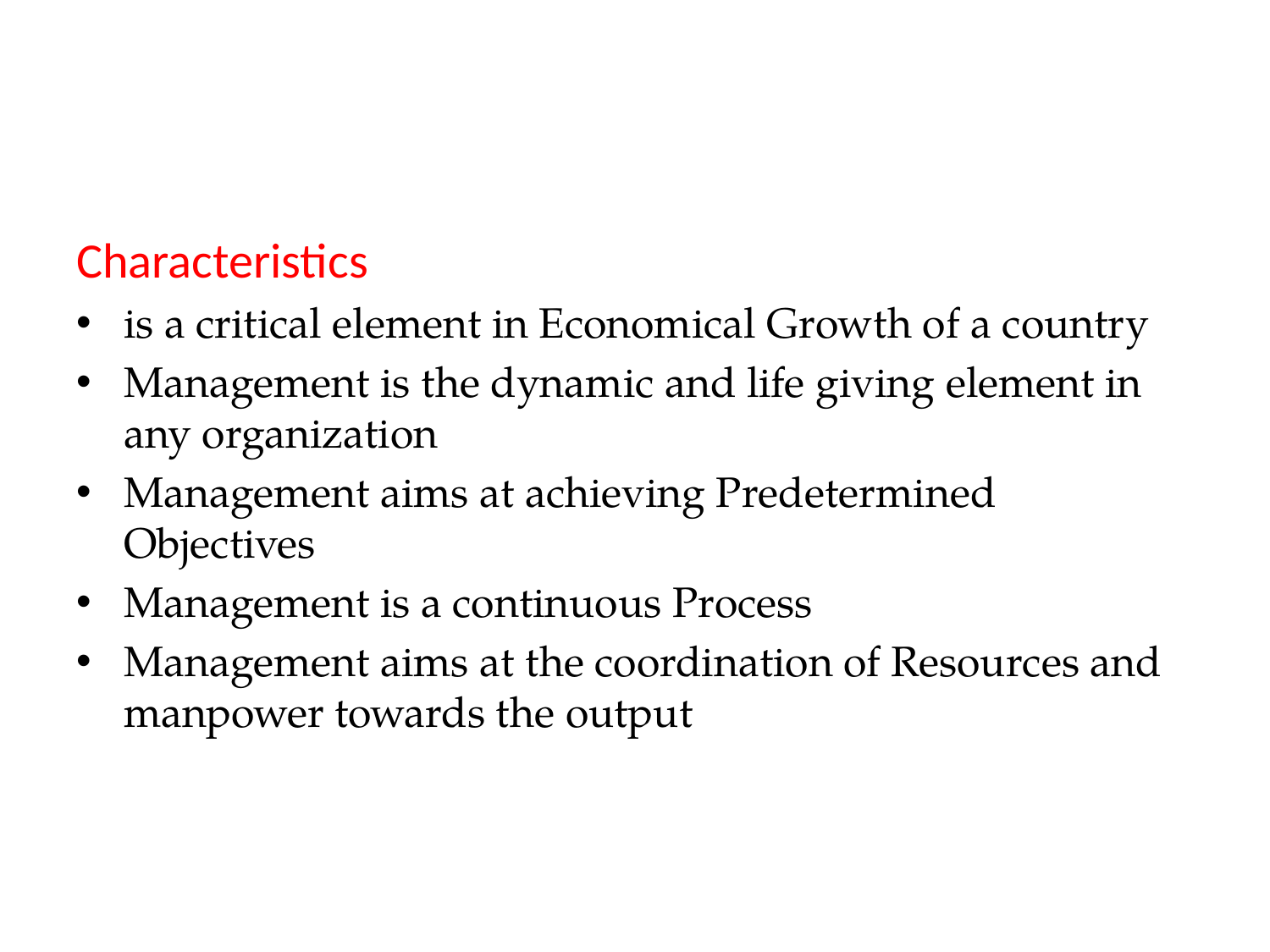

#
Characteristics
is a critical element in Economical Growth of a country
Management is the dynamic and life giving element in any organization
Management aims at achieving Predetermined Objectives
Management is a continuous Process
Management aims at the coordination of Resources and manpower towards the output